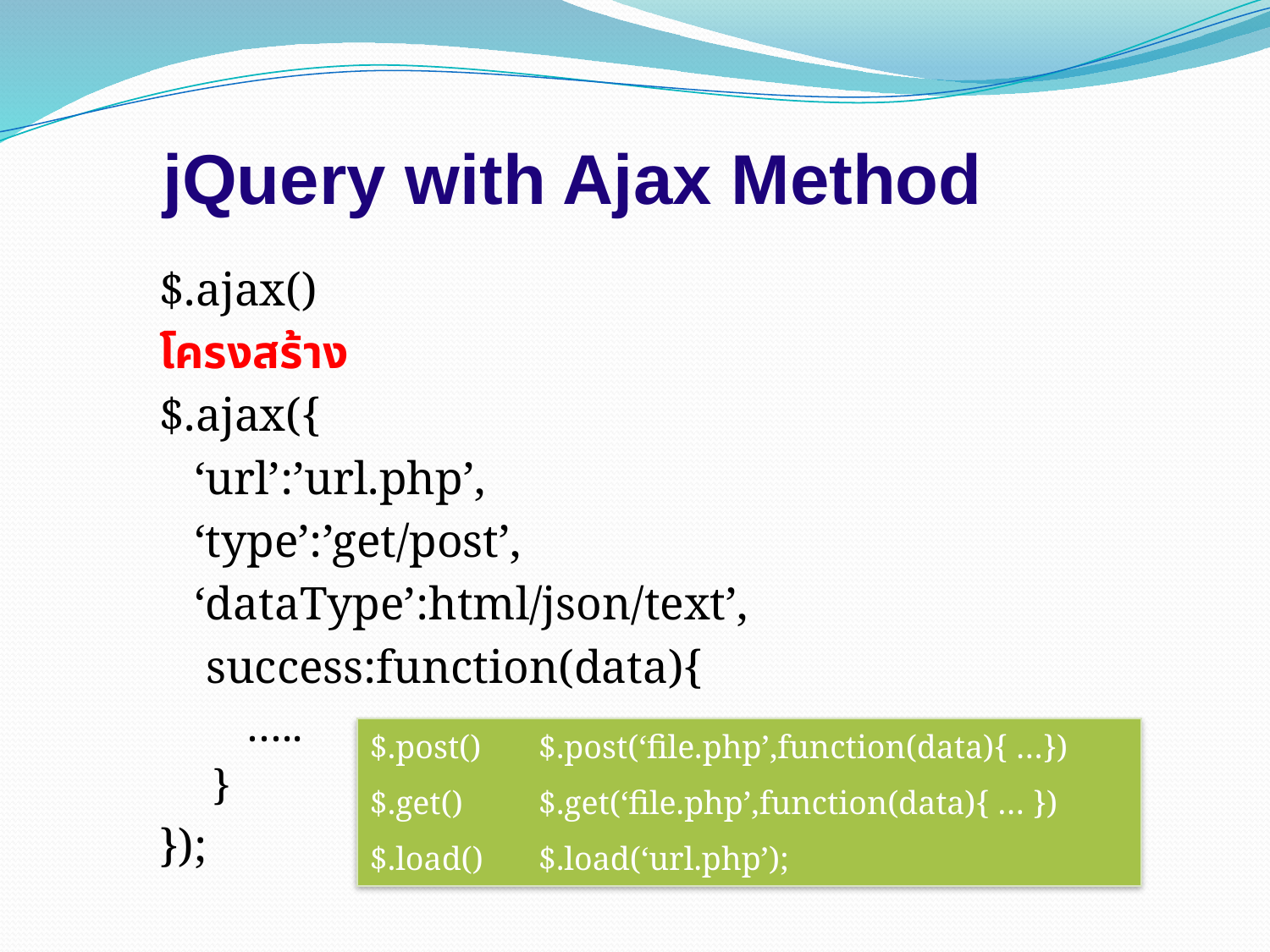

# jQuery with Ajax Method
$.ajax()
โครงสร้าง
$.ajax({
   ‘url’:’url.php’,
   ‘type’:’get/post’,
   ‘dataType’:html/json/text’,
    success:function(data){
		…..
}
});
| $.post() | $.post(‘file.php’,function(data){ …}) |
| --- | --- |
| $.get() | $.get(‘file.php’,function(data){ … }) |
| $.load() | $.load(‘url.php’); |